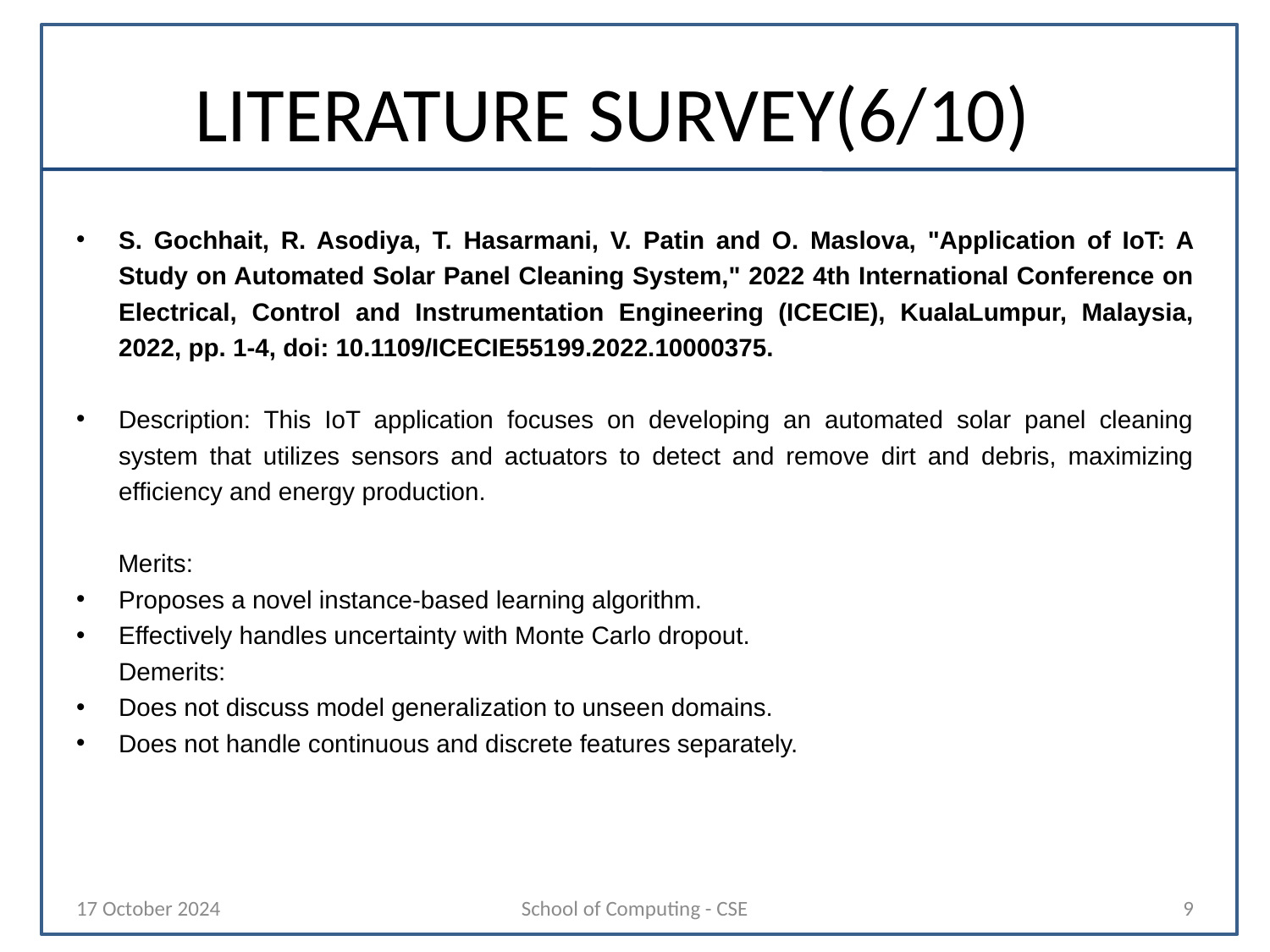

# LITERATURE SURVEY(6/10)
S. Gochhait, R. Asodiya, T. Hasarmani, V. Patin and O. Maslova, "Application of IoT: A Study on Automated Solar Panel Cleaning System," 2022 4th International Conference on Electrical, Control and Instrumentation Engineering (ICECIE), KualaLumpur, Malaysia, 2022, pp. 1-4, doi: 10.1109/ICECIE55199.2022.10000375.

Description: This IoT application focuses on developing an automated solar panel cleaning system that utilizes sensors and actuators to detect and remove dirt and debris, maximizing efficiency and energy production.
      Merits:
Proposes a novel instance-based learning algorithm.
Effectively handles uncertainty with Monte Carlo dropout.
Demerits:
Does not discuss model generalization to unseen domains.
Does not handle continuous and discrete features separately.
17 October 2024
School of Computing - CSE
9